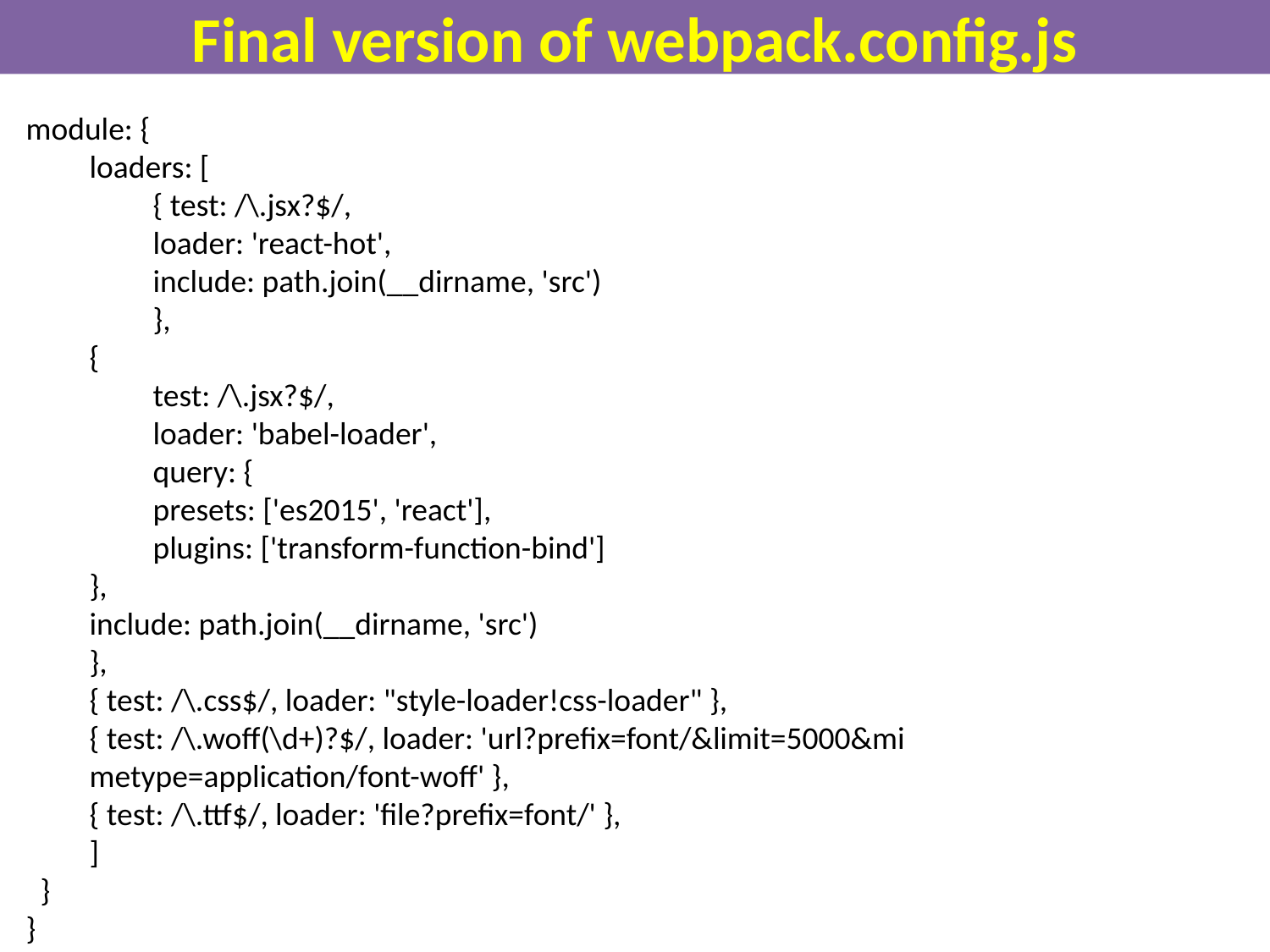

# Final version of webpack.config.js
module: {
loaders: [
{ test: /\.jsx?$/,
loader: 'react-hot',
include: path.join(__dirname, 'src')
},
{
test: /\.jsx?$/,
loader: 'babel-loader',
query: {
presets: ['es2015', 'react'],
plugins: ['transform-function-bind']
},
include: path.join(__dirname, 'src')
},
{ test: /\.css$/, loader: "style-loader!css-loader" },
{ test: /\.woff(\d+)?$/, loader: 'url?prefix=font/&limit=5000&mi
metype=application/font-woff' },
{ test: /\.ttf$/, loader: 'file?prefix=font/' },
]
  }
}